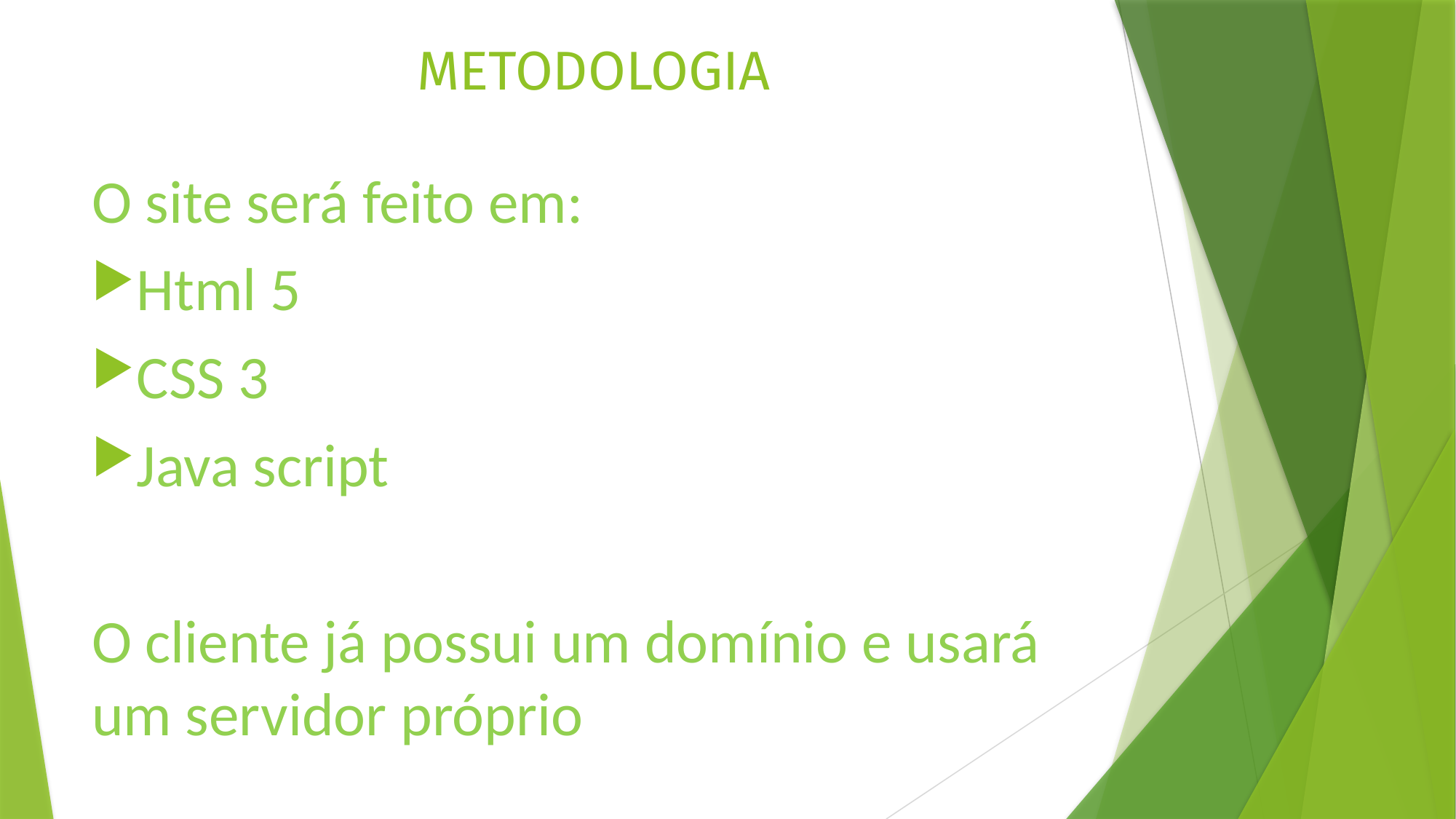

# METODOLOGIA
O site será feito em:
Html 5
CSS 3
Java script

O cliente já possui um domínio e usará um servidor próprio